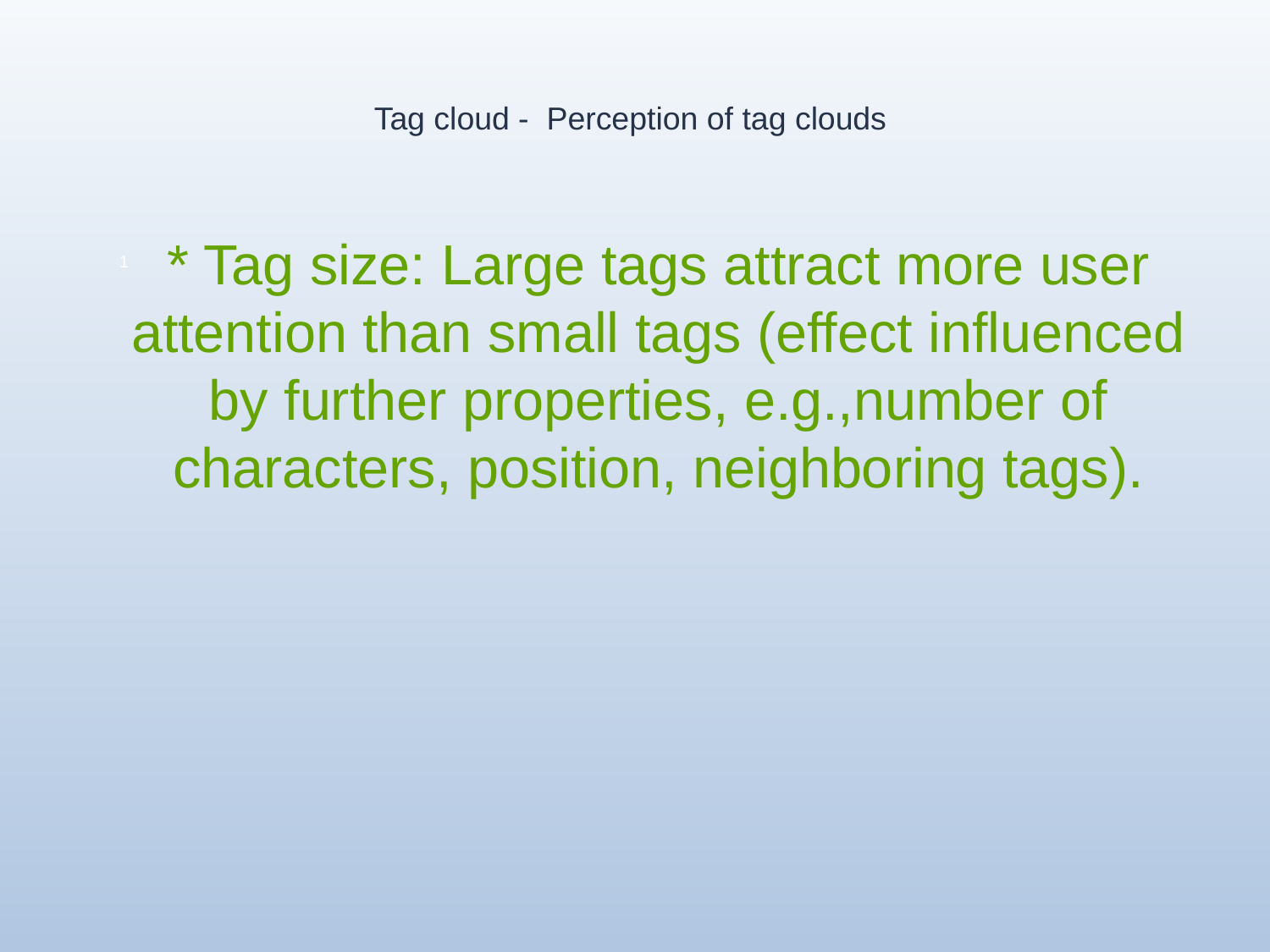

# Tag cloud -  Perception of tag clouds
* Tag size: Large tags attract more user attention than small tags (effect influenced by further properties, e.g.,number of characters, position, neighboring tags).